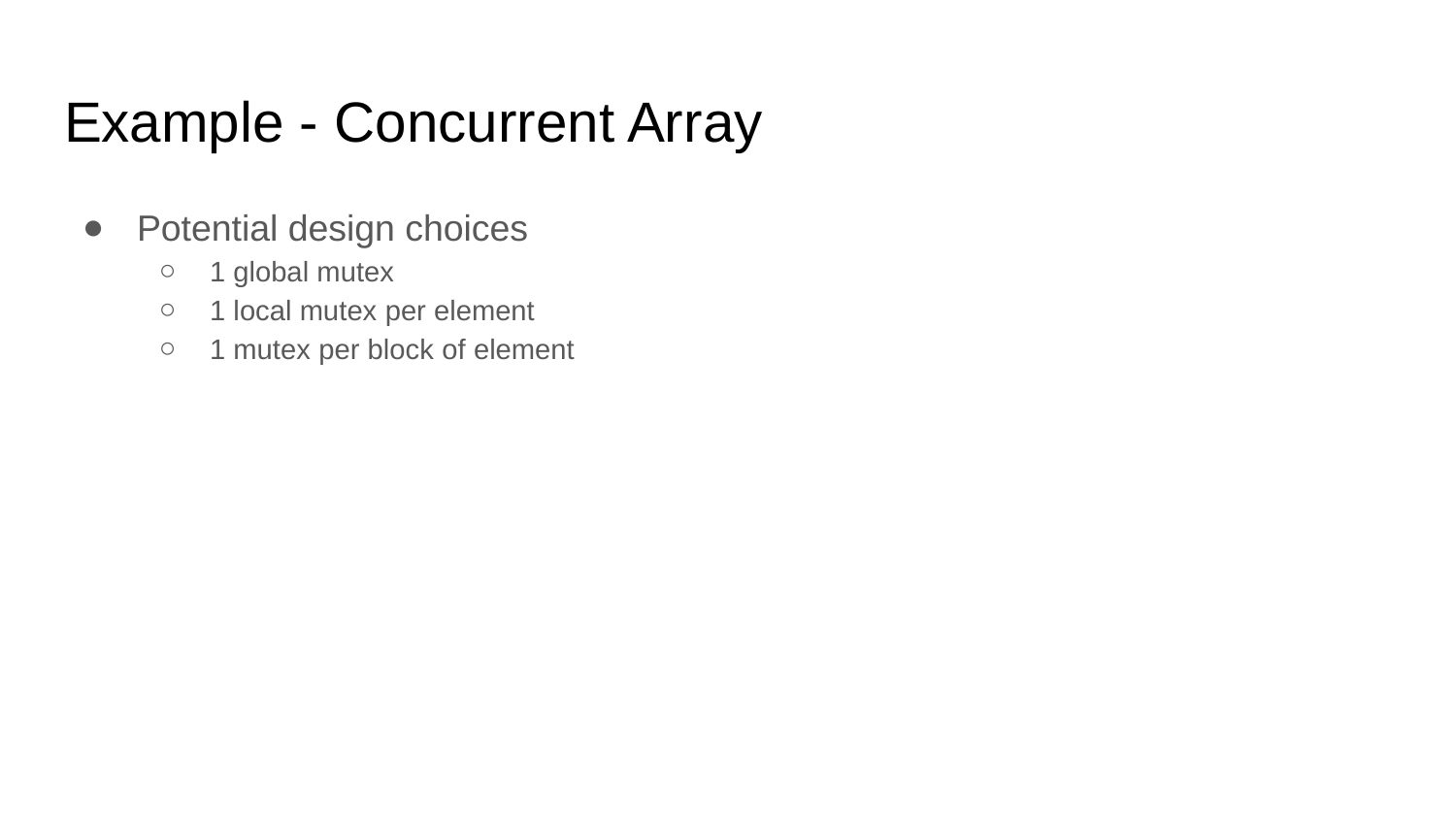

# Example - Concurrent Array
Potential design choices
1 global mutex
1 local mutex per element
1 mutex per block of element